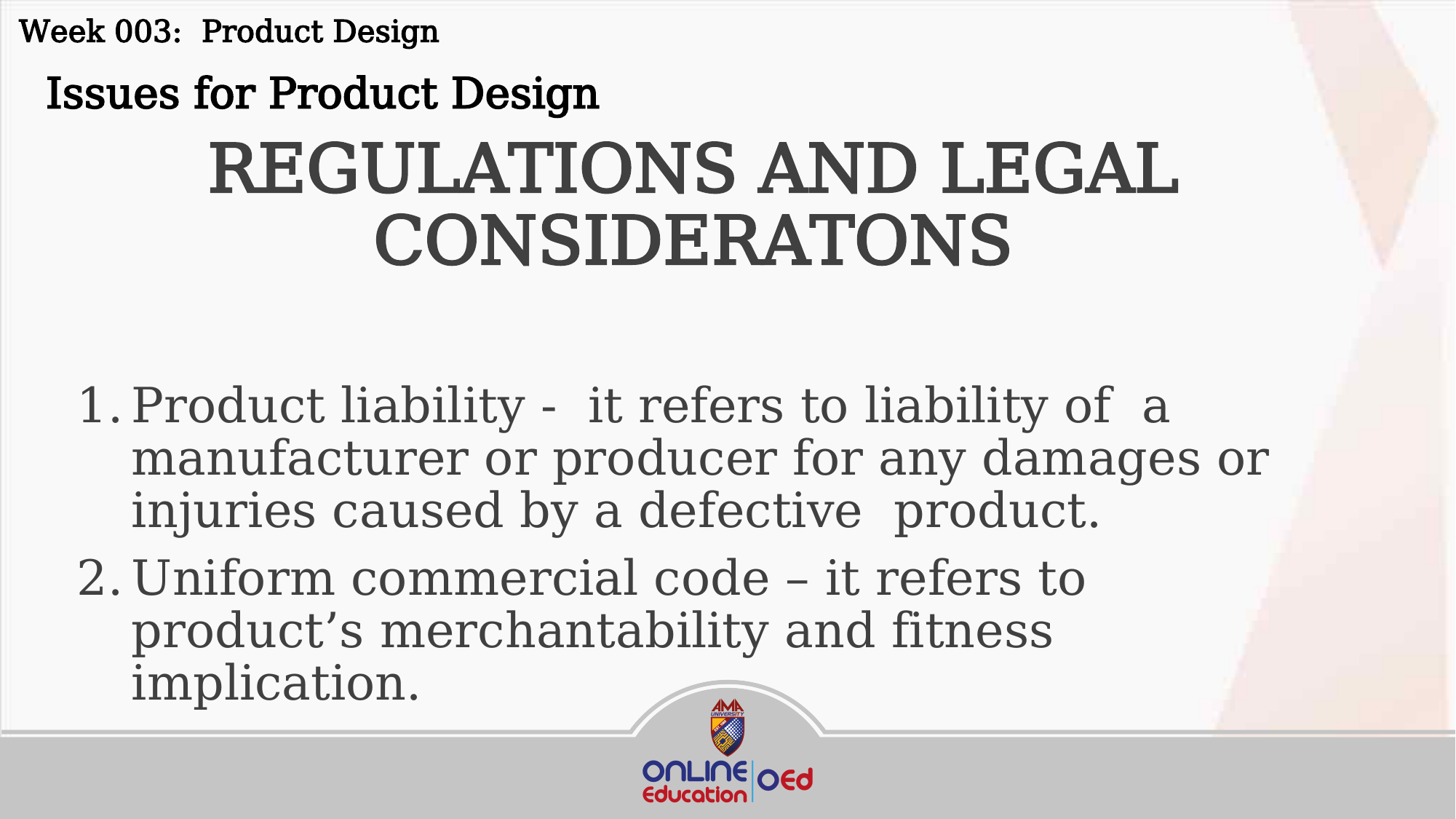

Week 003:  Product Design
  Issues for Product Design
REGULATIONS AND LEGAL CONSIDERATONS

Product liability -  it refers to liability of  a manufacturer or producer for any damages or injuries caused by a defective  product.
Uniform commercial code – it refers to product’s merchantability and fitness implication.